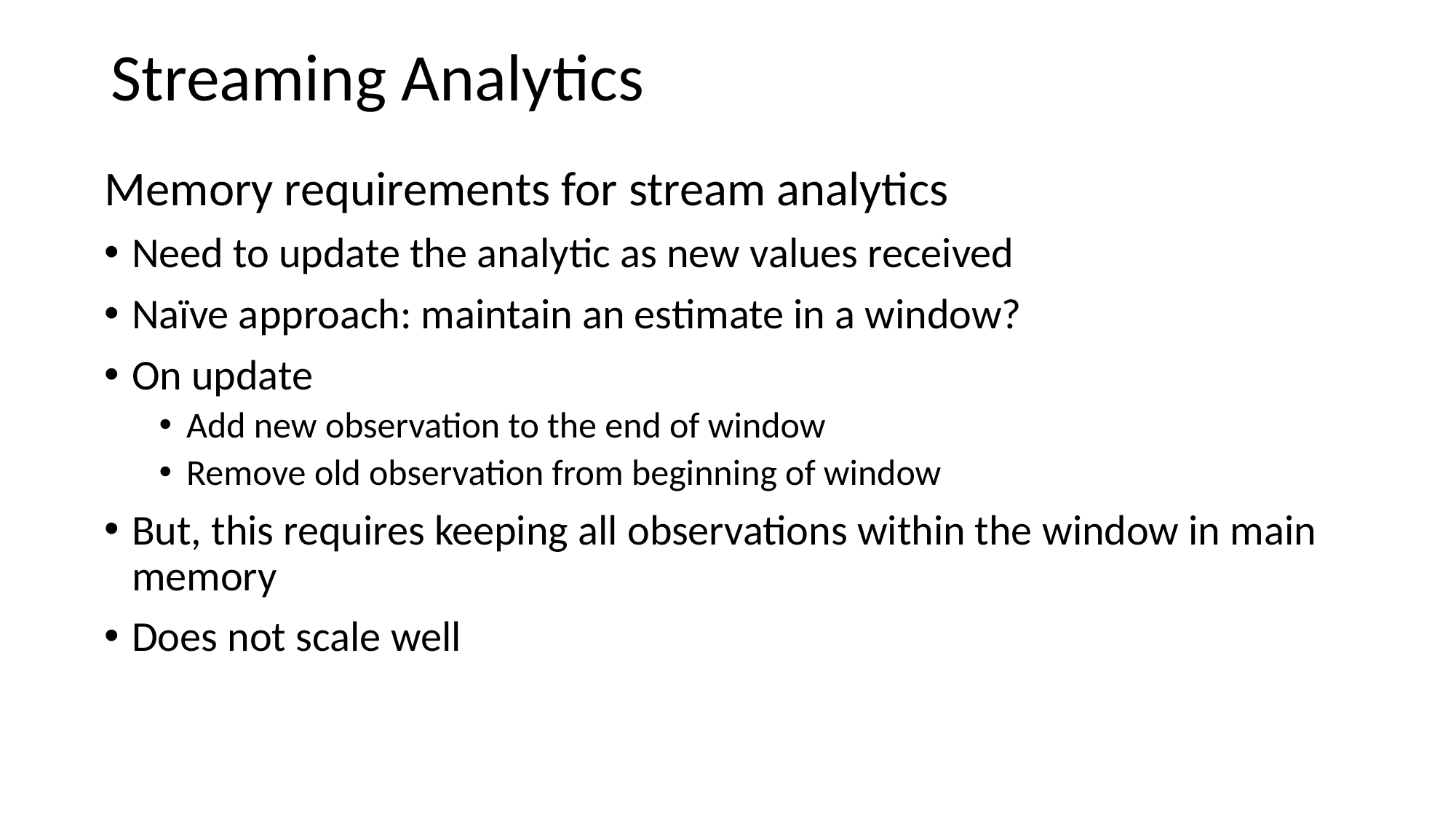

Streaming Analytics
Memory requirements for stream analytics
Need to update the analytic as new values received
Naïve approach: maintain an estimate in a window?
On update
Add new observation to the end of window
Remove old observation from beginning of window
But, this requires keeping all observations within the window in main memory
Does not scale well